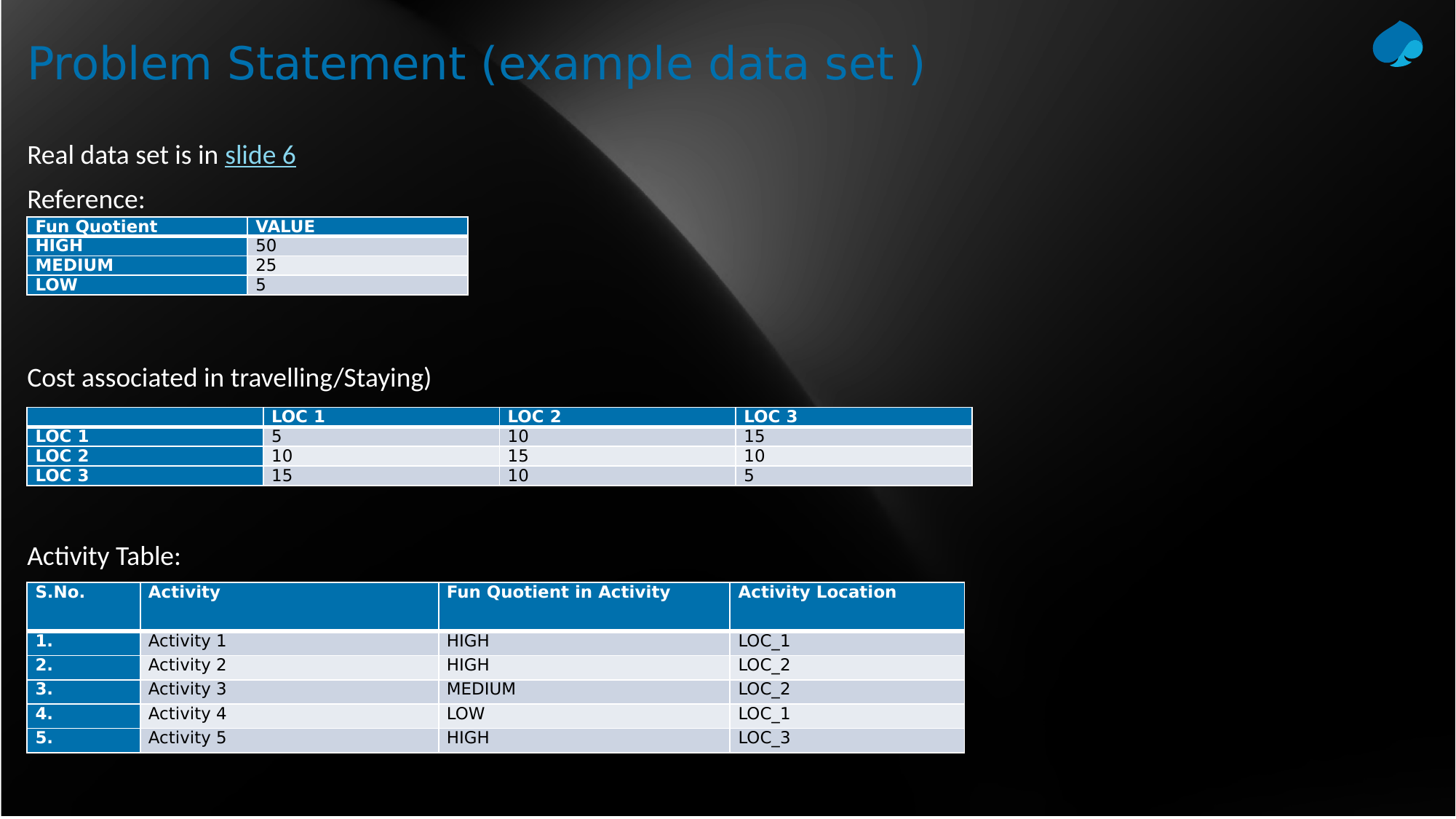

# Problem Statement (example data set )
Real data set is in slide 6
Reference:

Cost associated in travelling/Staying)

Activity Table:

| Fun Quotient | VALUE |
| --- | --- |
| HIGH | 50 |
| MEDIUM | 25 |
| LOW | 5 |
|  | LOC 1 | LOC 2 | LOC 3 |
| --- | --- | --- | --- |
| LOC 1 | 5 | 10 | 15 |
| LOC 2 | 10 | 15 | 10 |
| LOC 3 | 15 | 10 | 5 |
| S.No. | Activity | Fun Quotient in Activity | Activity Location |
| --- | --- | --- | --- |
|  | Activity 1 | HIGH | LOC\_1 |
|  | Activity 2 | HIGH | LOC\_2 |
|  | Activity 3 | MEDIUM | LOC\_2 |
|  | Activity 4 | LOW | LOC\_1 |
|  | Activity 5 | HIGH | LOC\_3 |